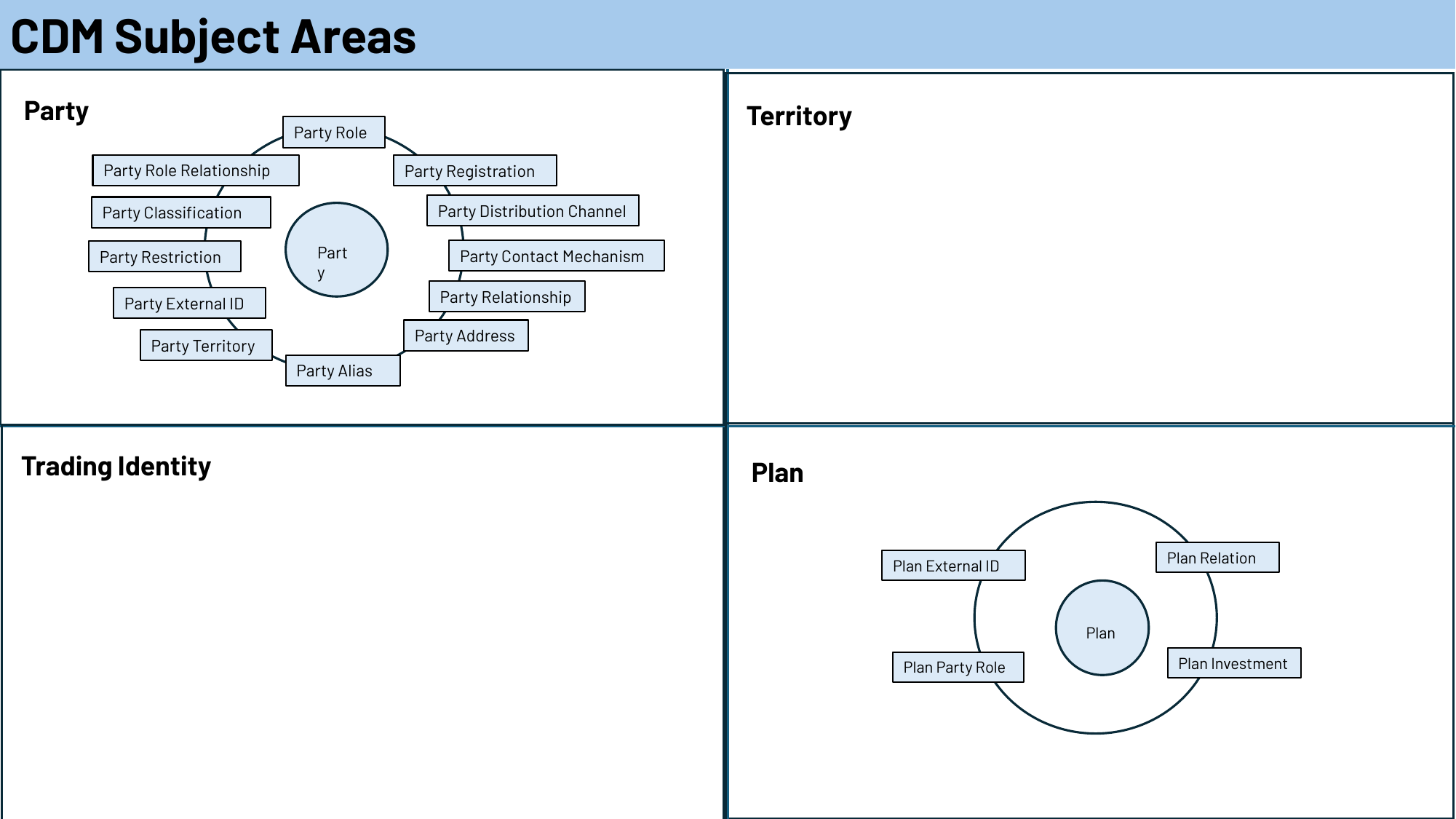

CDM Subject Areas

Party
Territory
Party Role

Party Role Relationship
Party Registration
Party Distribution Channel
Party Classification

Party
Party Contact Mechanism
Party Restriction
Party Relationship
Party External ID
Party Address
Party Territory
Party Alias

Trading Identity
Plan

Plan Relation
Plan External ID

Plan
Plan Investment
Plan Party Role
Plan Merge